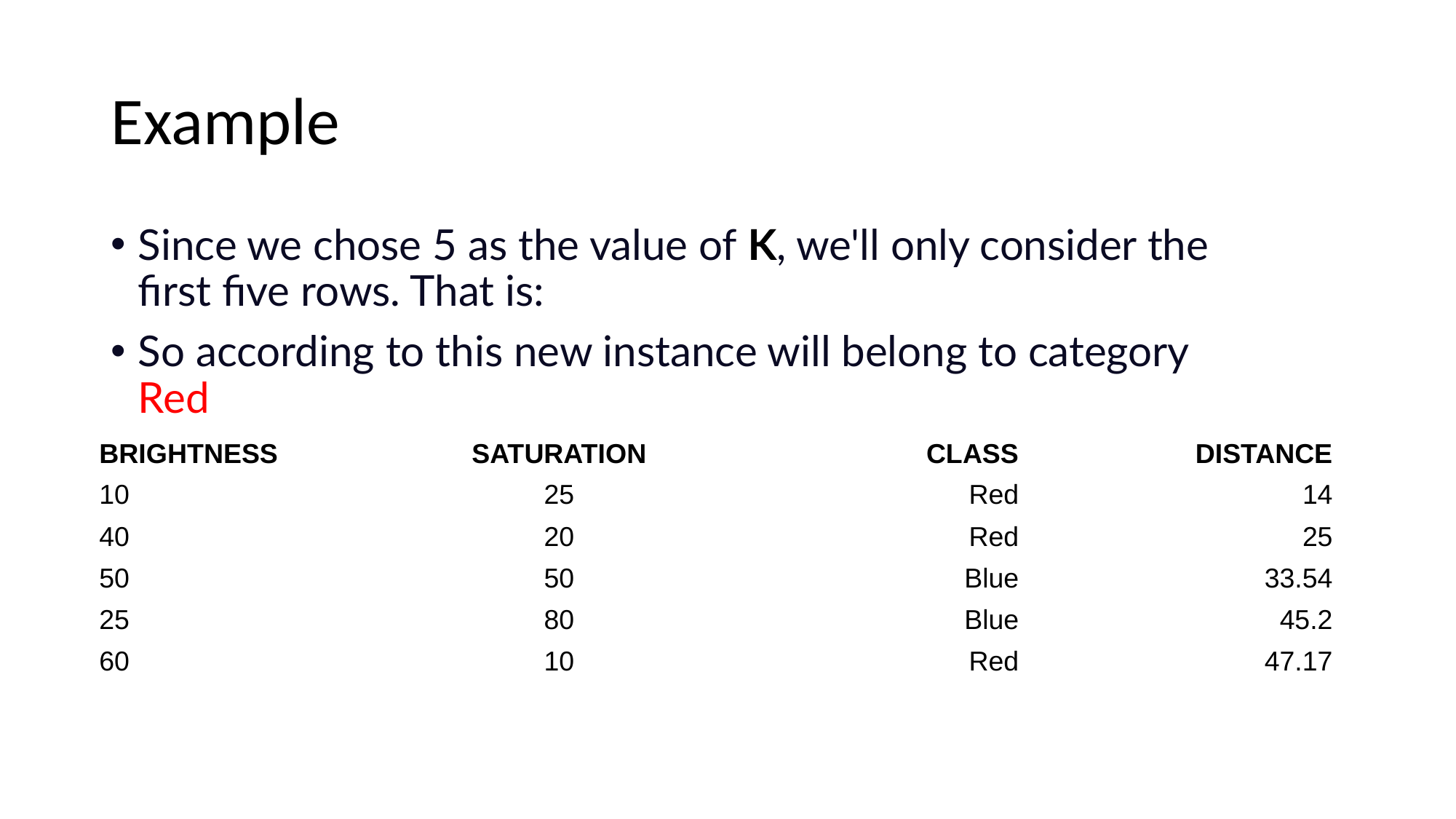

# Example
Since we chose 5 as the value of K, we'll only consider the first five rows. That is:
So according to this new instance will belong to category Red

| BRIGHTNESs | SATURATION | CLASS | DISTANCE |
| --- | --- | --- | --- |
| 10 | 25 | Red | 14 |
| 40 | 20 | Red | 25 |
| 50 | 50 | Blue | 33.54 |
| 25 | 80 | Blue | 45.2 |
| 60 | 10 | Red | 47.17 |